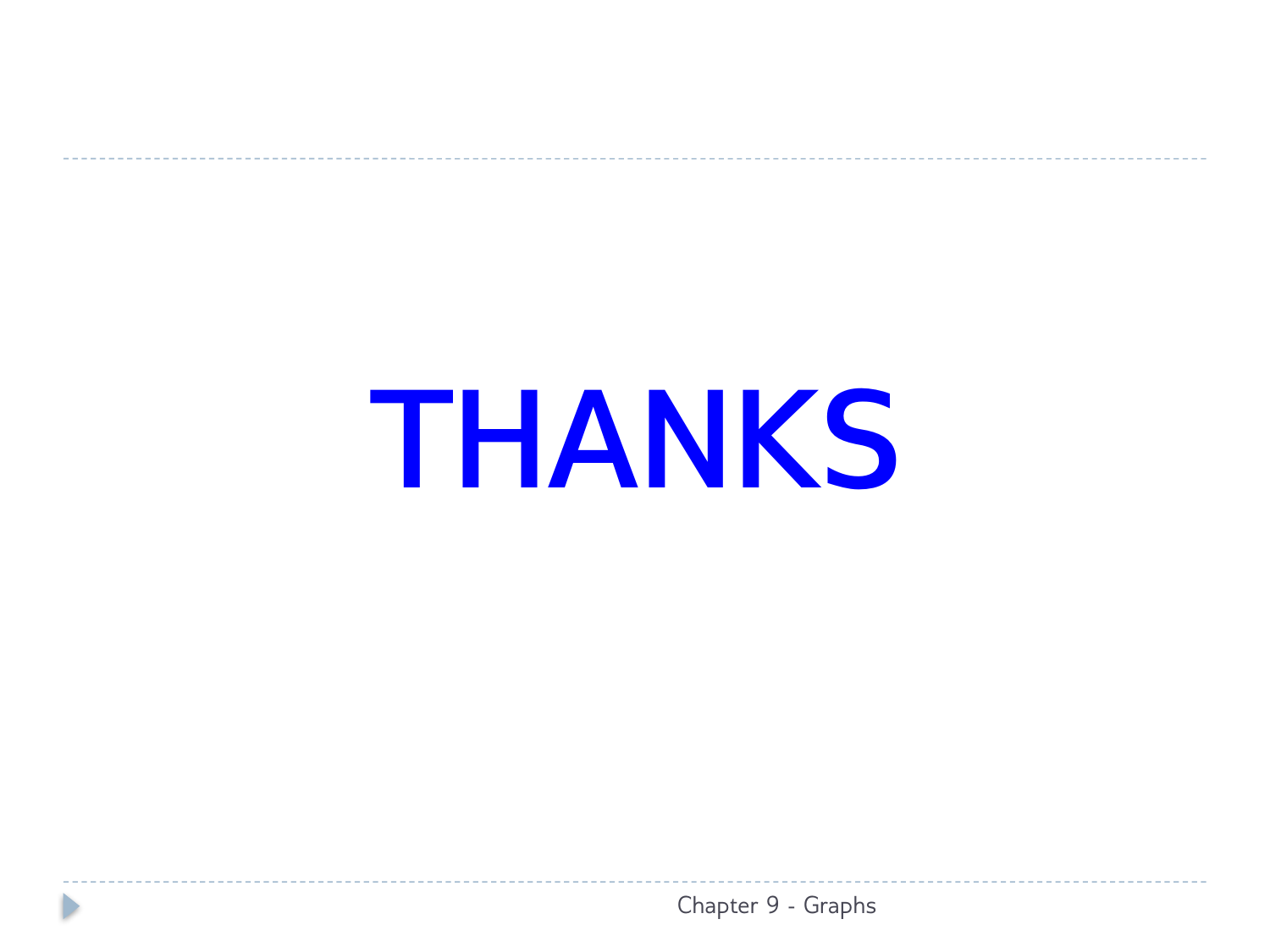

#

THANKS
61
Chapter 9 - Graphs